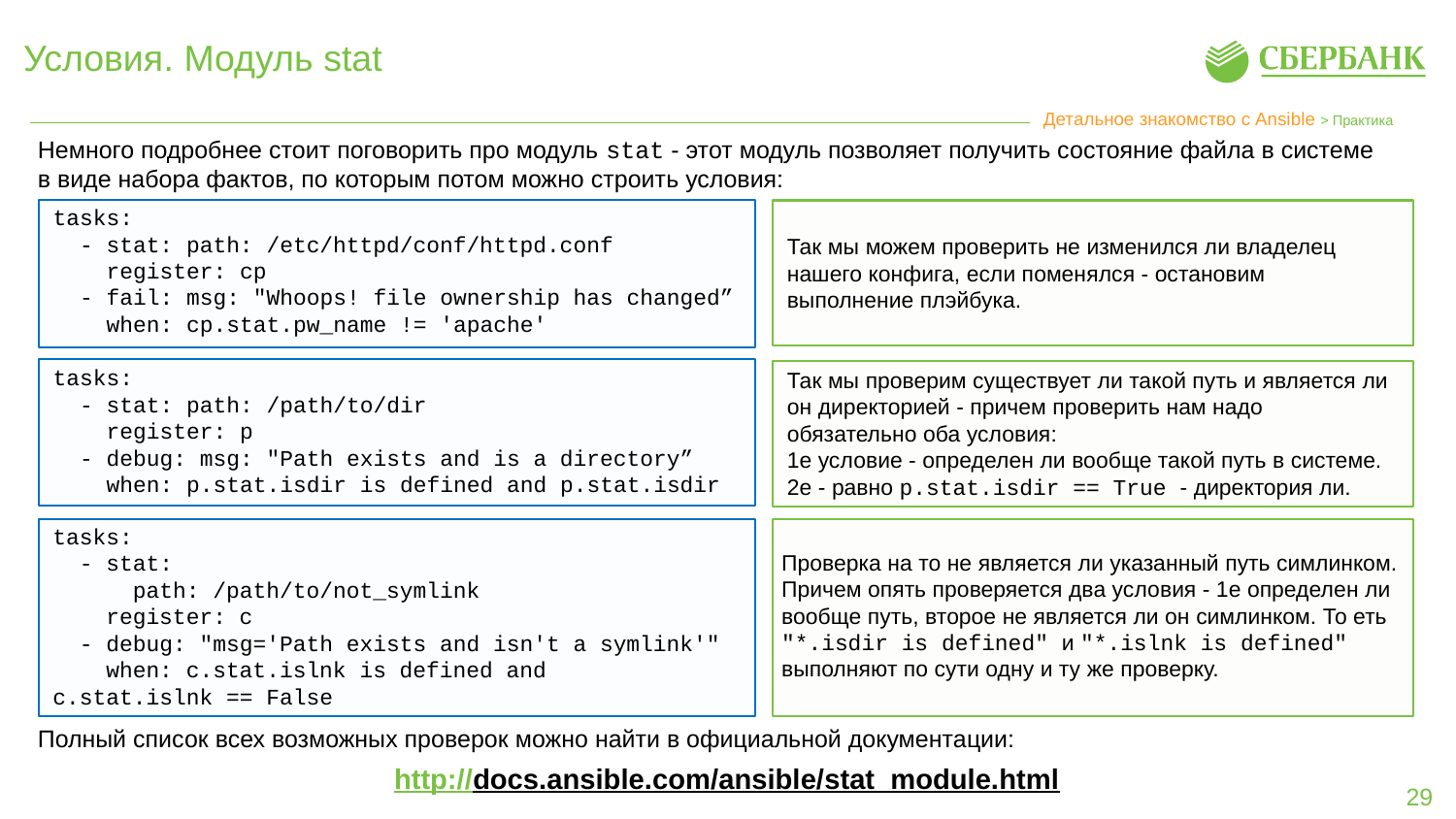

# Условия. Модуль stat
Детальное знакомство с Ansible > Практика
Немного подробнее стоит поговорить про модуль stat - этот модуль позволяет получить состояние файла в системе в виде набора фактов, по которым потом можно строить условия:
tasks:
  - stat: path: /etc/httpd/conf/httpd.conf
    register: cp
  - fail: msg: "Whoops! file ownership has changed”
    when: cp.stat.pw_name != 'apache'

Так мы можем проверить не изменился ли владелец нашего конфига, если поменялся - остановим выполнение плэйбука.
tasks:
  - stat: path: /path/to/dir
    register: p
  - debug: msg: "Path exists and is a directory”
    when: p.stat.isdir is defined and p.stat.isdir

Так мы проверим существует ли такой путь и является ли он директорией - причем проверить нам надо обязательно оба условия:
1е условие - определен ли вообще такой путь в системе.
2е - равно p.stat.isdir == True - директория ли.

tasks:
  - stat:
      path: /path/to/not_symlink
    register: c
  - debug: "msg='Path exists and isn't a symlink'"
    when: c.stat.islnk is defined and
c.stat.islnk == False

Проверка на то не является ли указанный путь симлинком. Причем опять проверяется два условия - 1е определен ли вообще путь, второе не является ли он симлинком. То еть "*.isdir is defined" и "*.islnk is defined" выполняют по сути одну и ту же проверку.
Полный список всех возможных проверок можно найти в официальной документации:
http://docs.ansible.com/ansible/stat_module.html